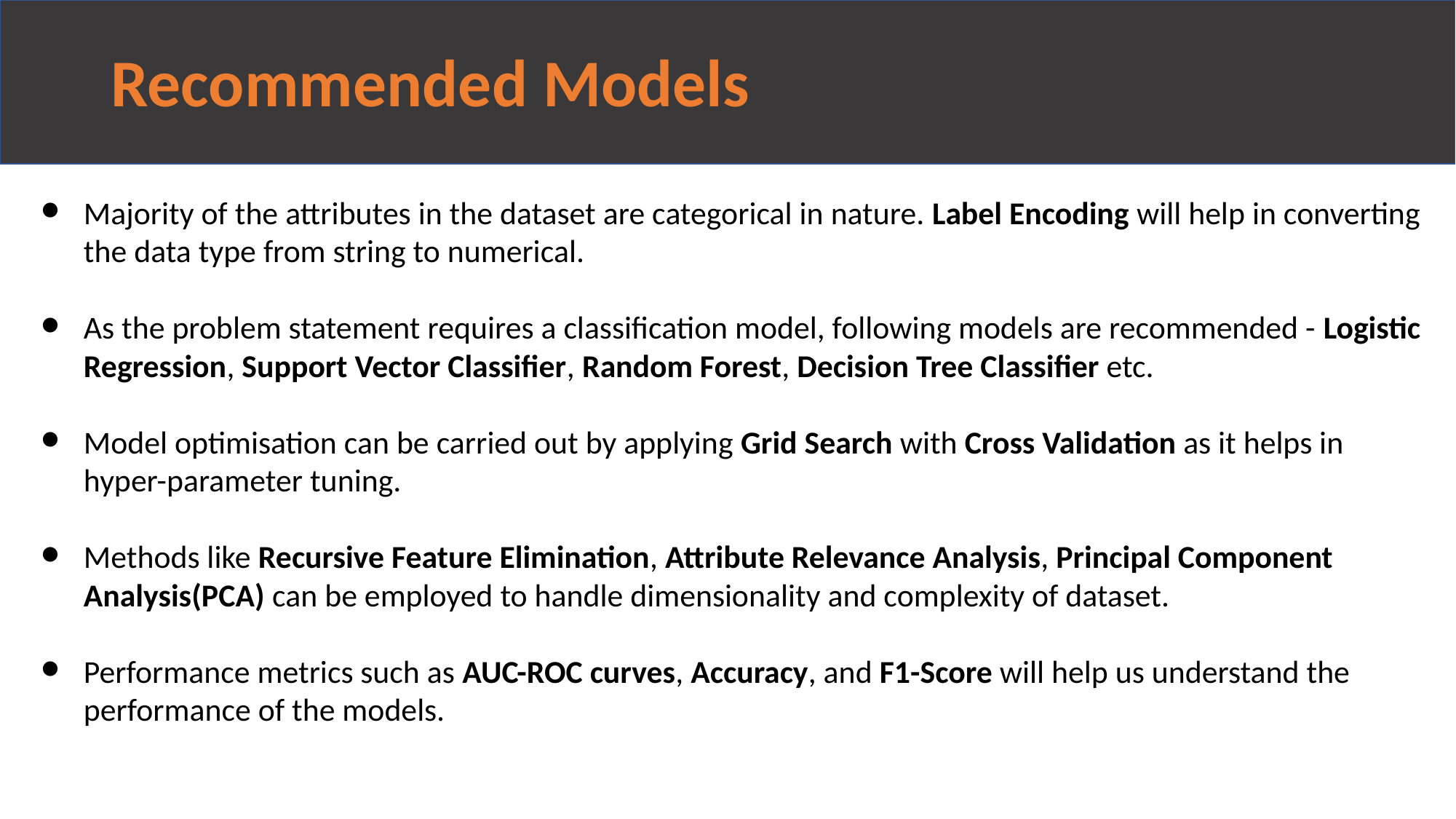

# Recommended Models
Majority of the attributes in the dataset are categorical in nature. Label Encoding will help in converting the data type from string to numerical.

As the problem statement requires a classification model, following models are recommended - Logistic Regression, Support Vector Classifier, Random Forest, Decision Tree Classifier etc.

Model optimisation can be carried out by applying Grid Search with Cross Validation as it helps in hyper-parameter tuning.

Methods like Recursive Feature Elimination, Attribute Relevance Analysis, Principal Component Analysis(PCA) can be employed to handle dimensionality and complexity of dataset.

Performance metrics such as AUC-ROC curves, Accuracy, and F1-Score will help us understand the performance of the models.